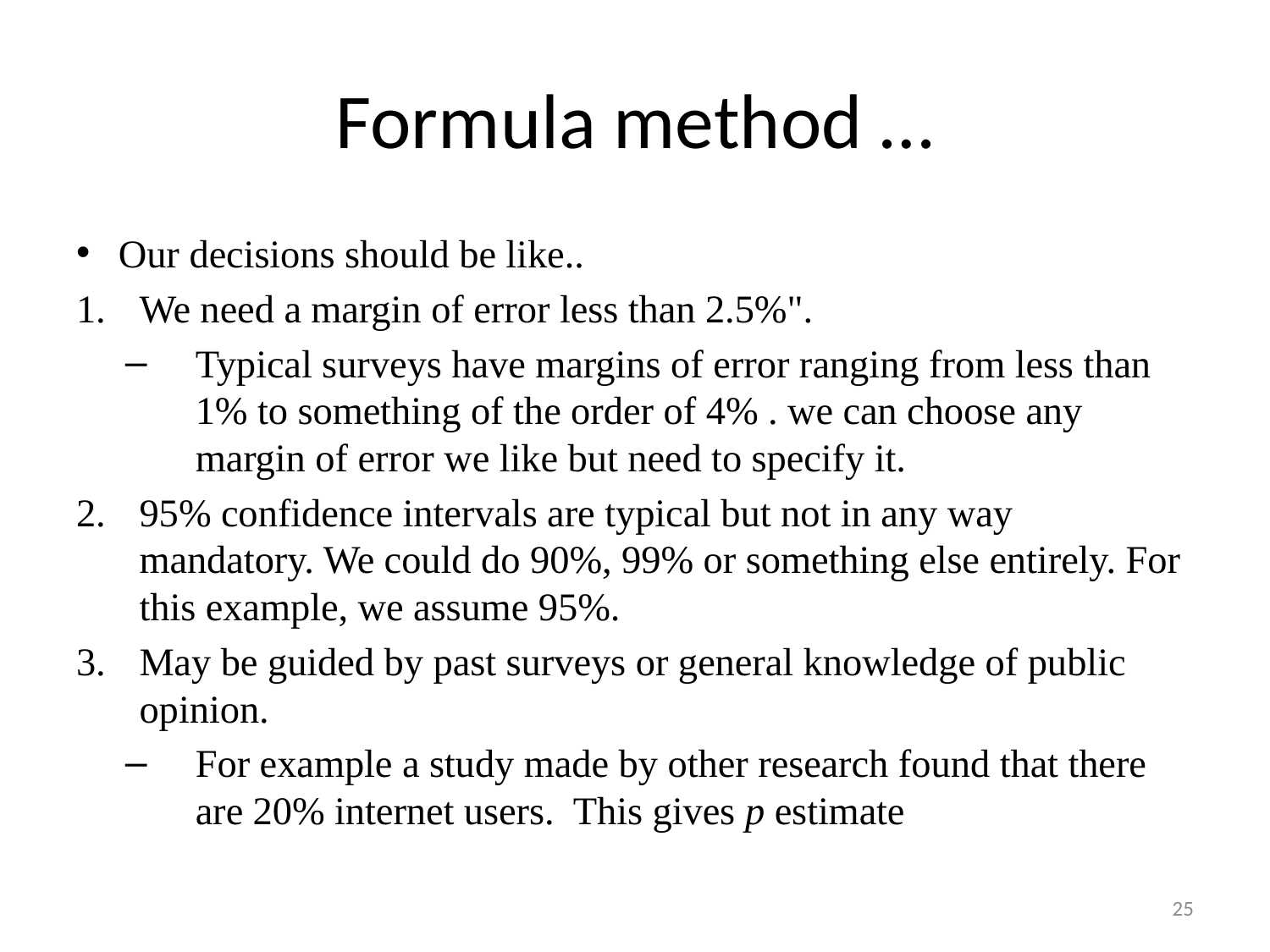

# Formula method …
Our decisions should be like..
We need a margin of error less than 2.5%".
Typical surveys have margins of error ranging from less than 1% to something of the order of 4% . we can choose any margin of error we like but need to specify it.
95% confidence intervals are typical but not in any way mandatory. We could do 90%, 99% or something else entirely. For this example, we assume 95%.
May be guided by past surveys or general knowledge of public opinion.
For example a study made by other research found that there are 20% internet users.  This gives p estimate

25